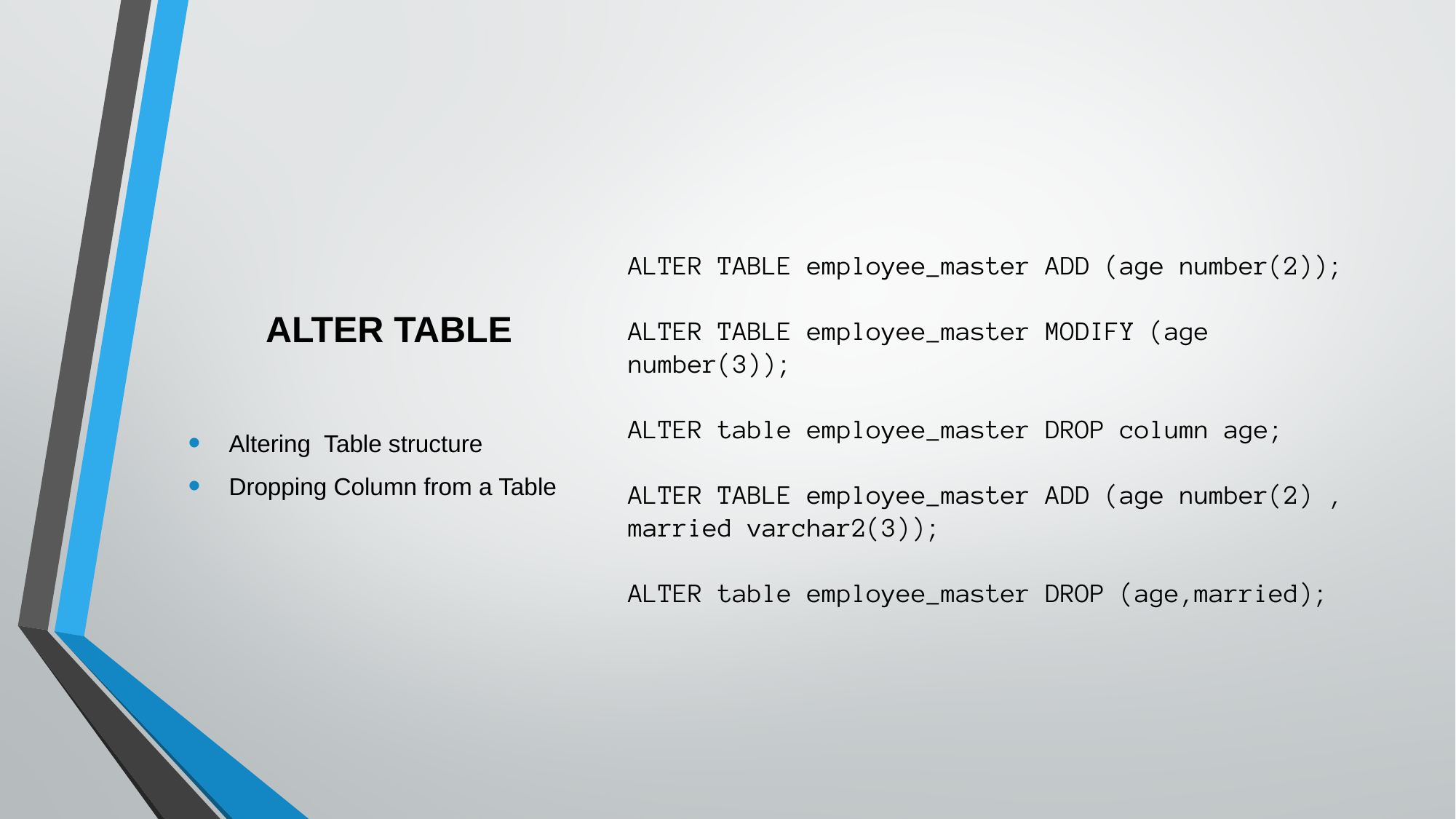

# ALTER TABLE
ALTER TABLE employee_master ADD (age number(2));

ALTER TABLE employee_master MODIFY (age number(3));

ALTER table employee_master DROP column age;

ALTER TABLE employee_master ADD (age number(2) , married varchar2(3));

ALTER table employee_master DROP (age,married);
 Altering  Table structure
 Dropping Column from a Table